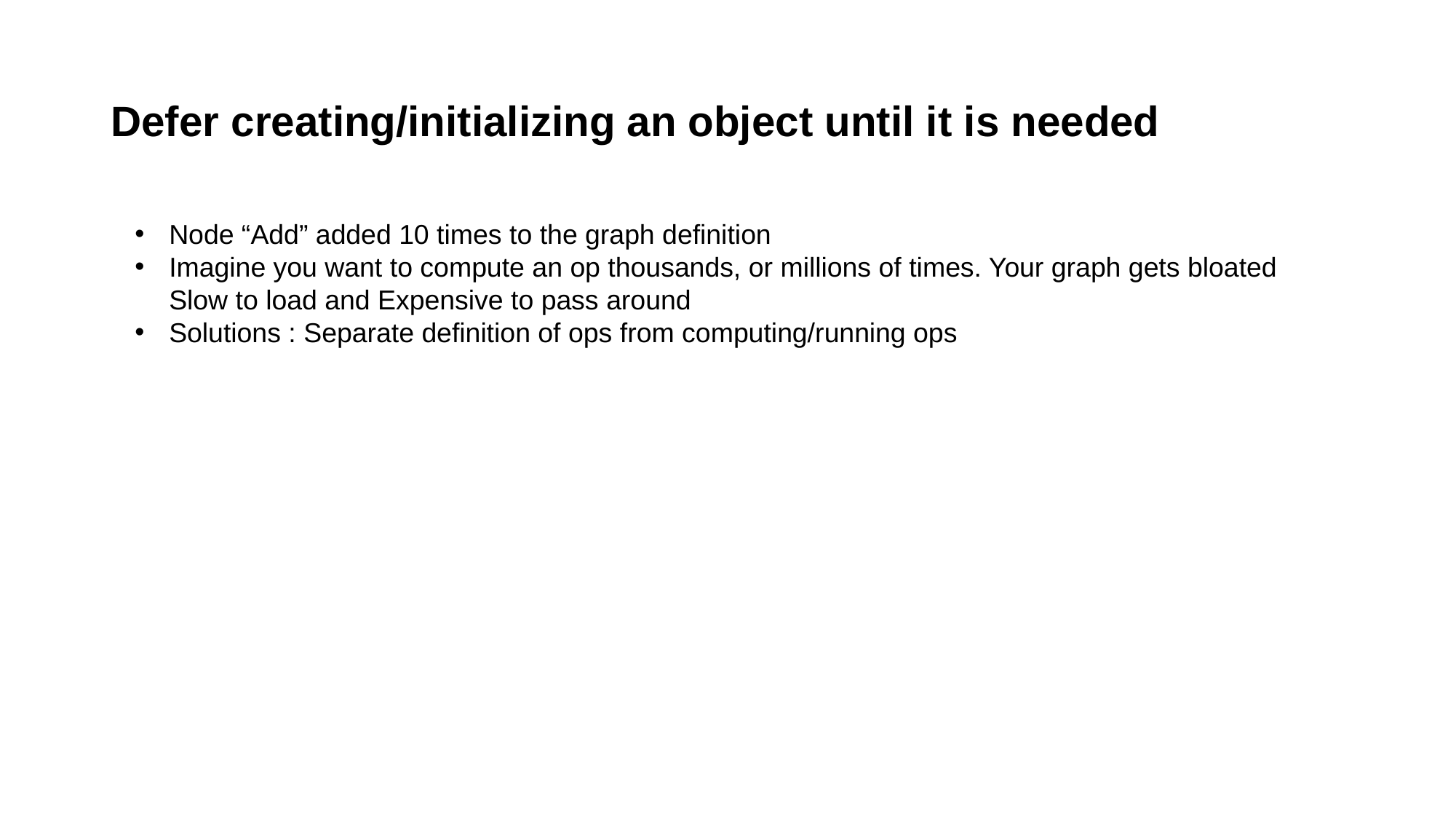

# Defer creating/initializing an object until it is needed
Node “Add” added 10 times to the graph definition
Imagine you want to compute an op thousands, or millions of times. Your graph gets bloated Slow to load and Expensive to pass around
Solutions : Separate definition of ops from computing/running ops